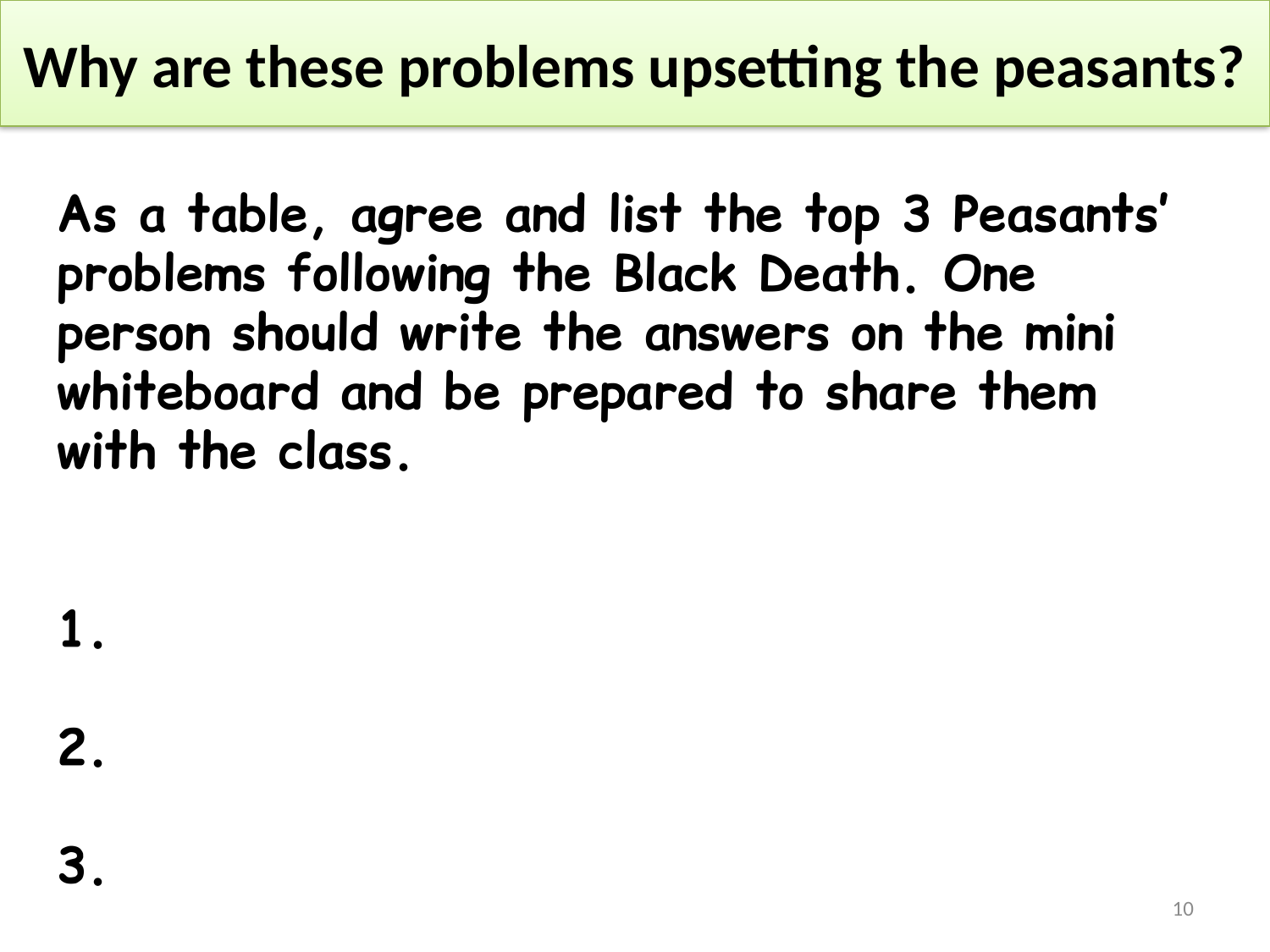

# Why are these problems upsetting the peasants?
As a table, agree and list the top 3 Peasants’ problems following the Black Death. One person should write the answers on the mini whiteboard and be prepared to share them with the class.

1.

2.

3.

10